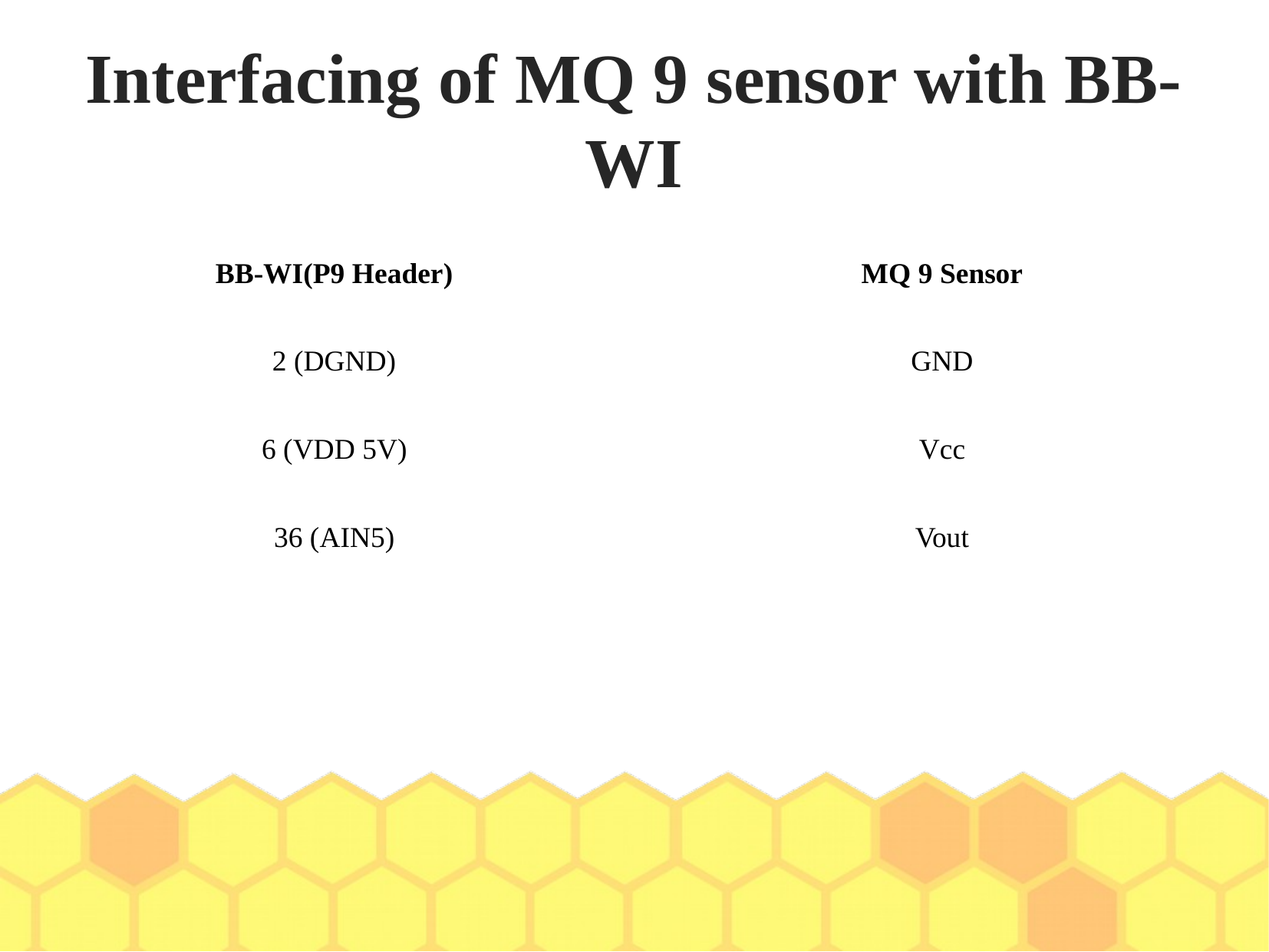

Interfacing of MQ 9 sensor with BB-WI
| BB-WI(P9 Header) | MQ 9 Sensor |
| --- | --- |
| 2 (DGND) | GND |
| 6 (VDD 5V) | Vcc |
| 36 (AIN5) | Vout |